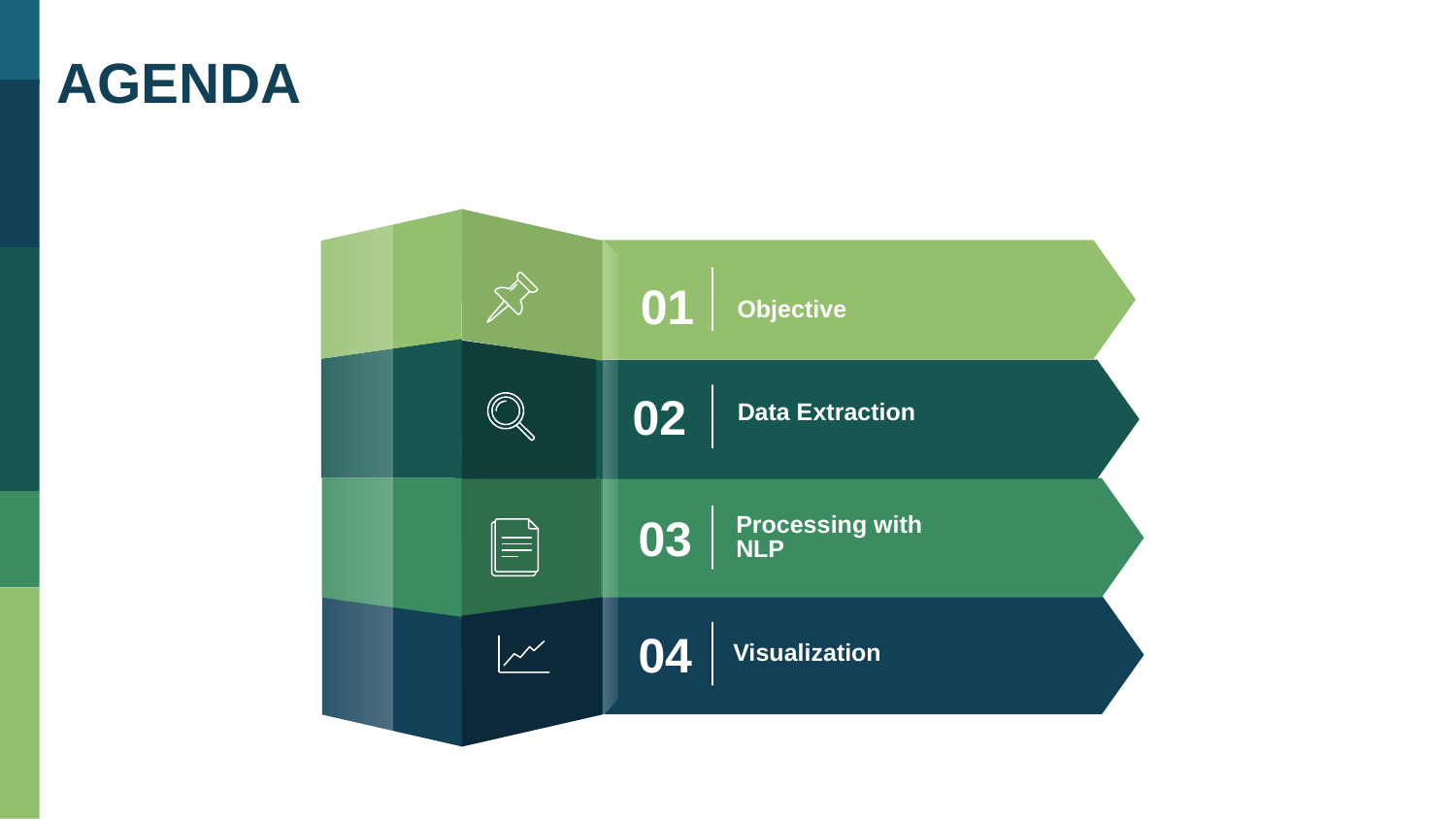

AGENDA

01

Objective

Data Extraction
02

Processing with NLP
03

Visualization
04